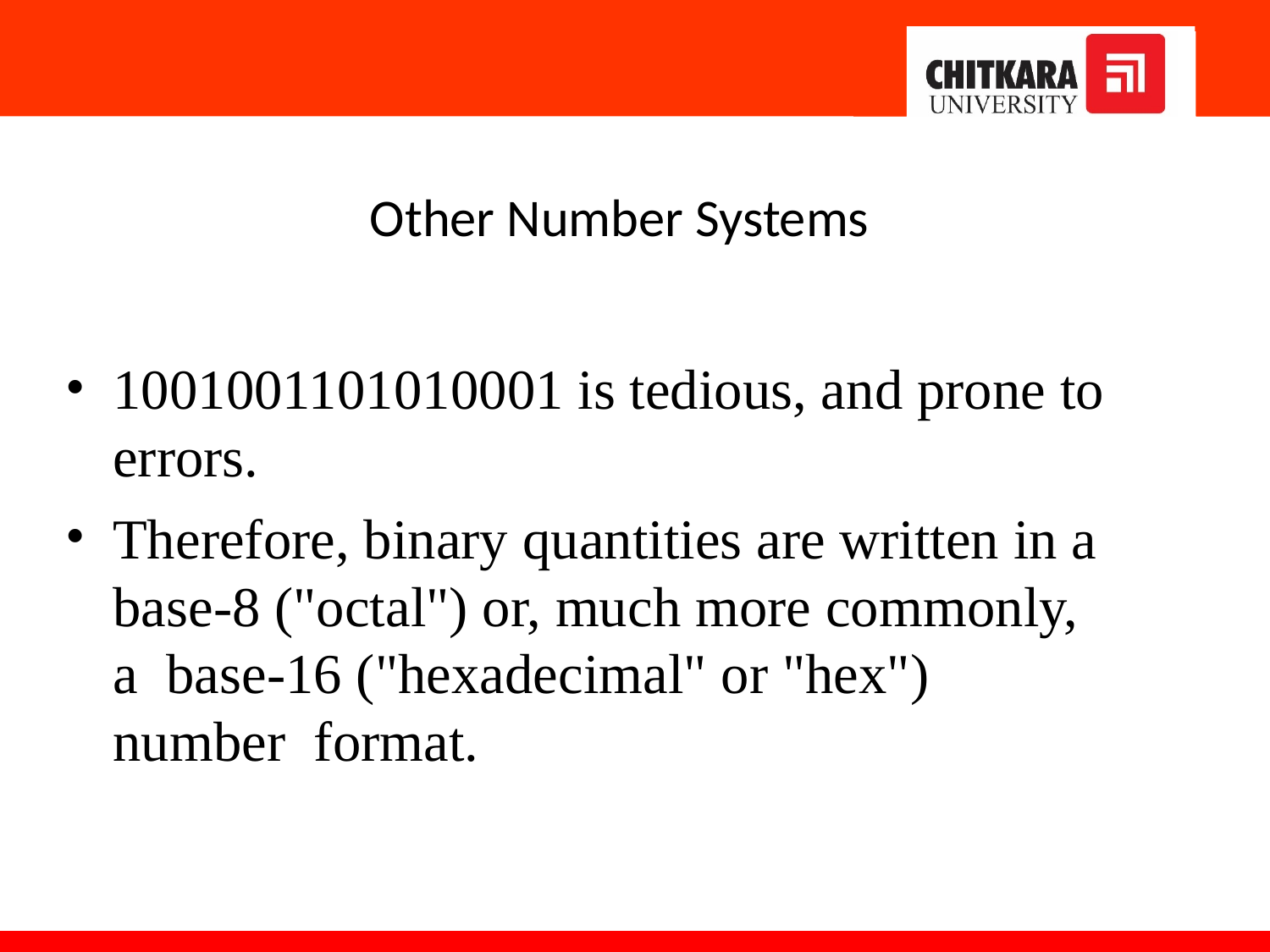

# Other Number Systems
1001001101010001 is tedious, and prone to errors.
Therefore, binary quantities are written in a  base-8 ("octal") or, much more commonly, a  base-16 ("hexadecimal" or "hex") number  format.